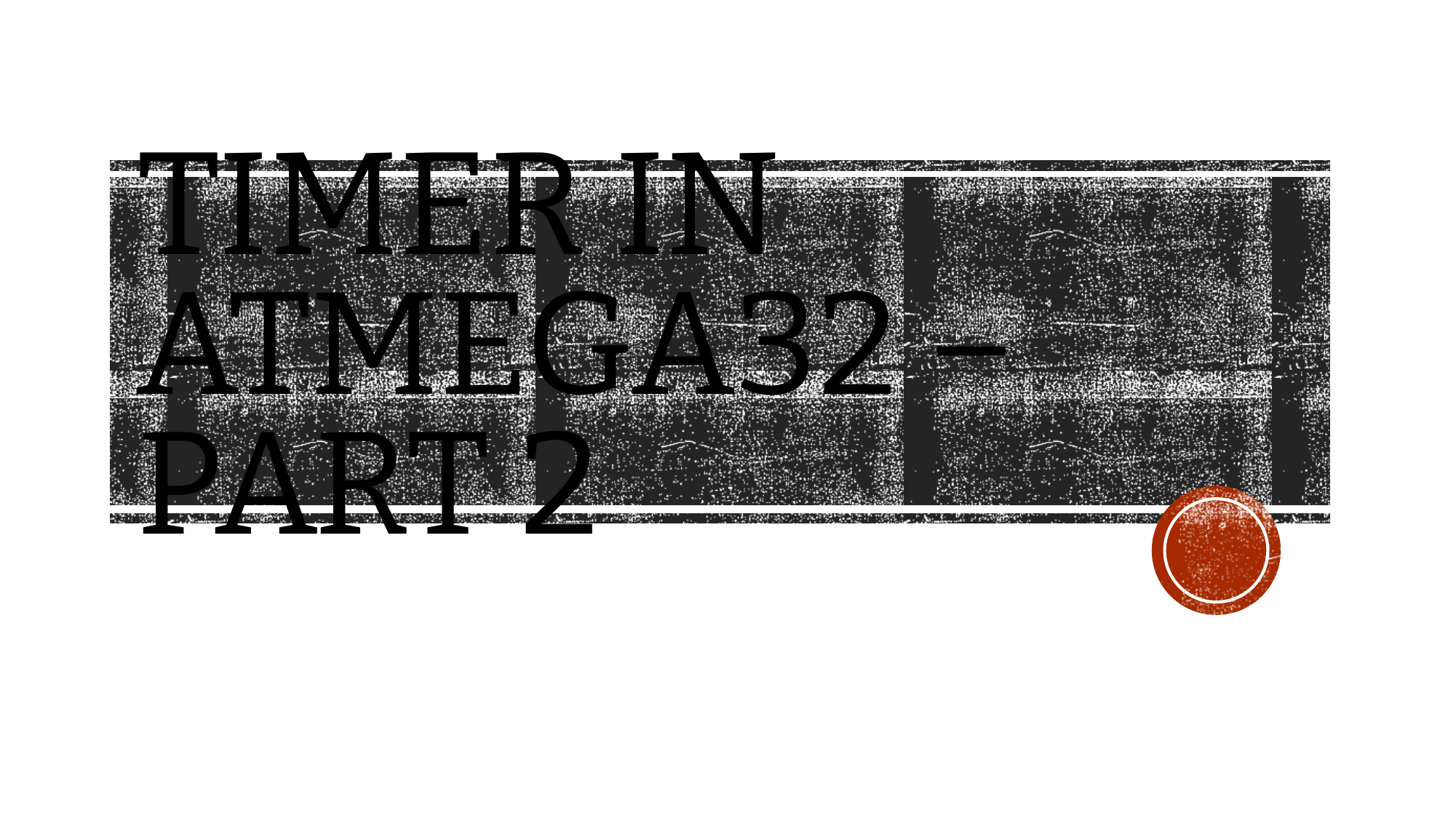

# TIMER in atmega32 – Part 2